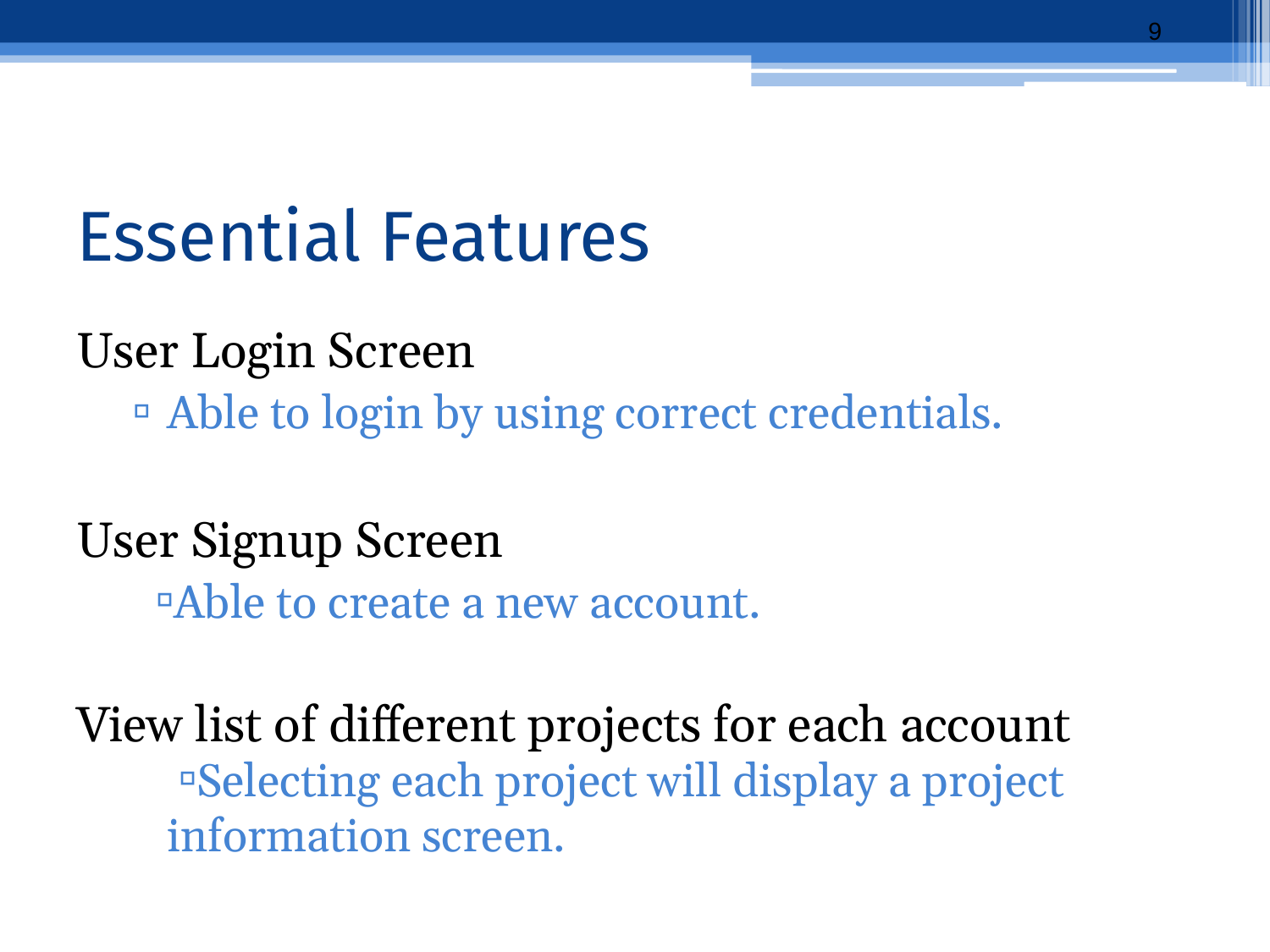

9
# Essential Features
User Login Screen
Able to login by using correct credentials.

User Signup Screen
Able to create a new account.

View list of different projects for each account
Selecting each project will display a project information screen.